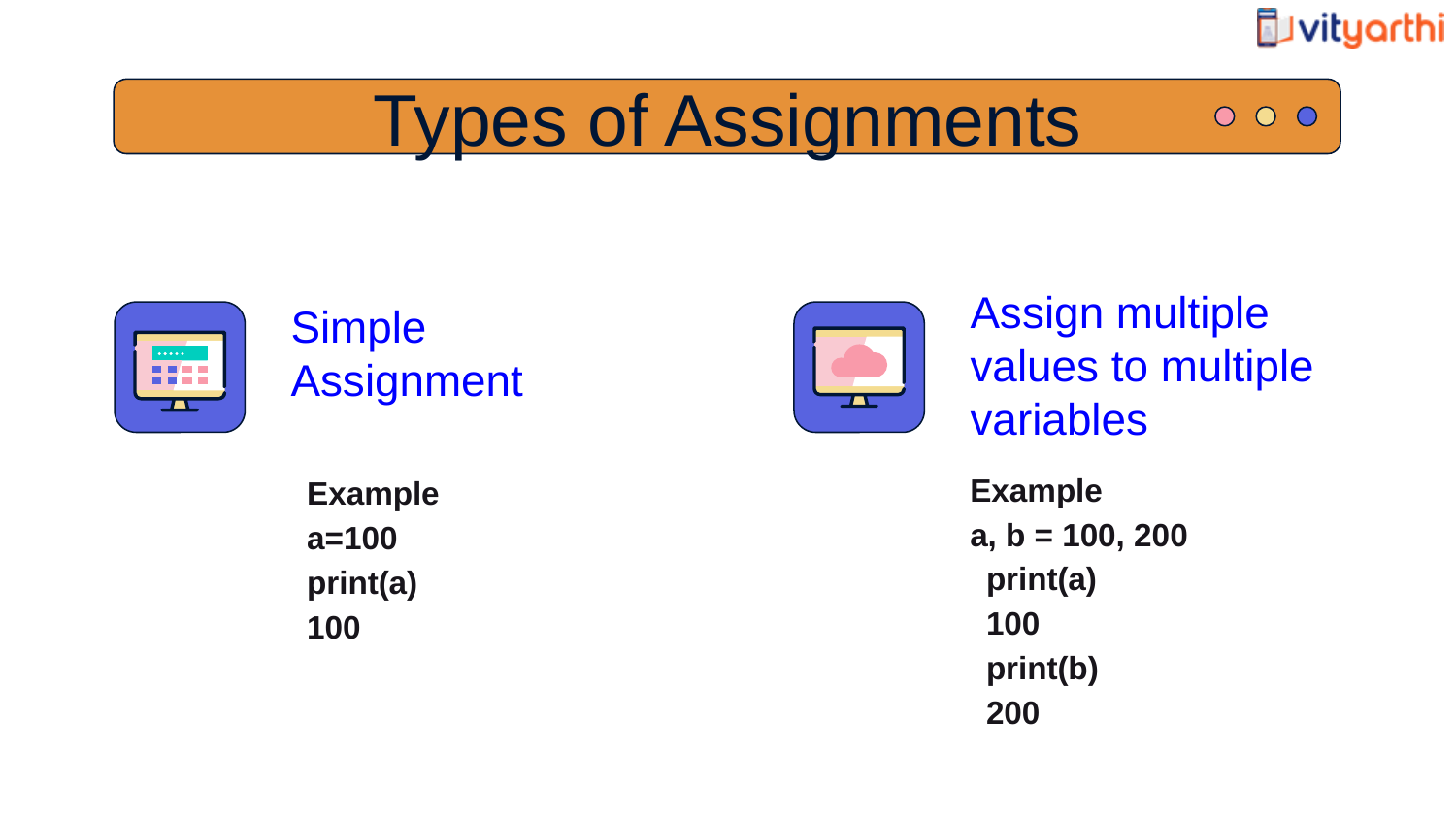

Types of Assignments

Simple Assignment

Assign multiple values to multiple variables

Example
a, b = 100, 200
print(a)
100
print(b)
200
Example
a=100
print(a)
100